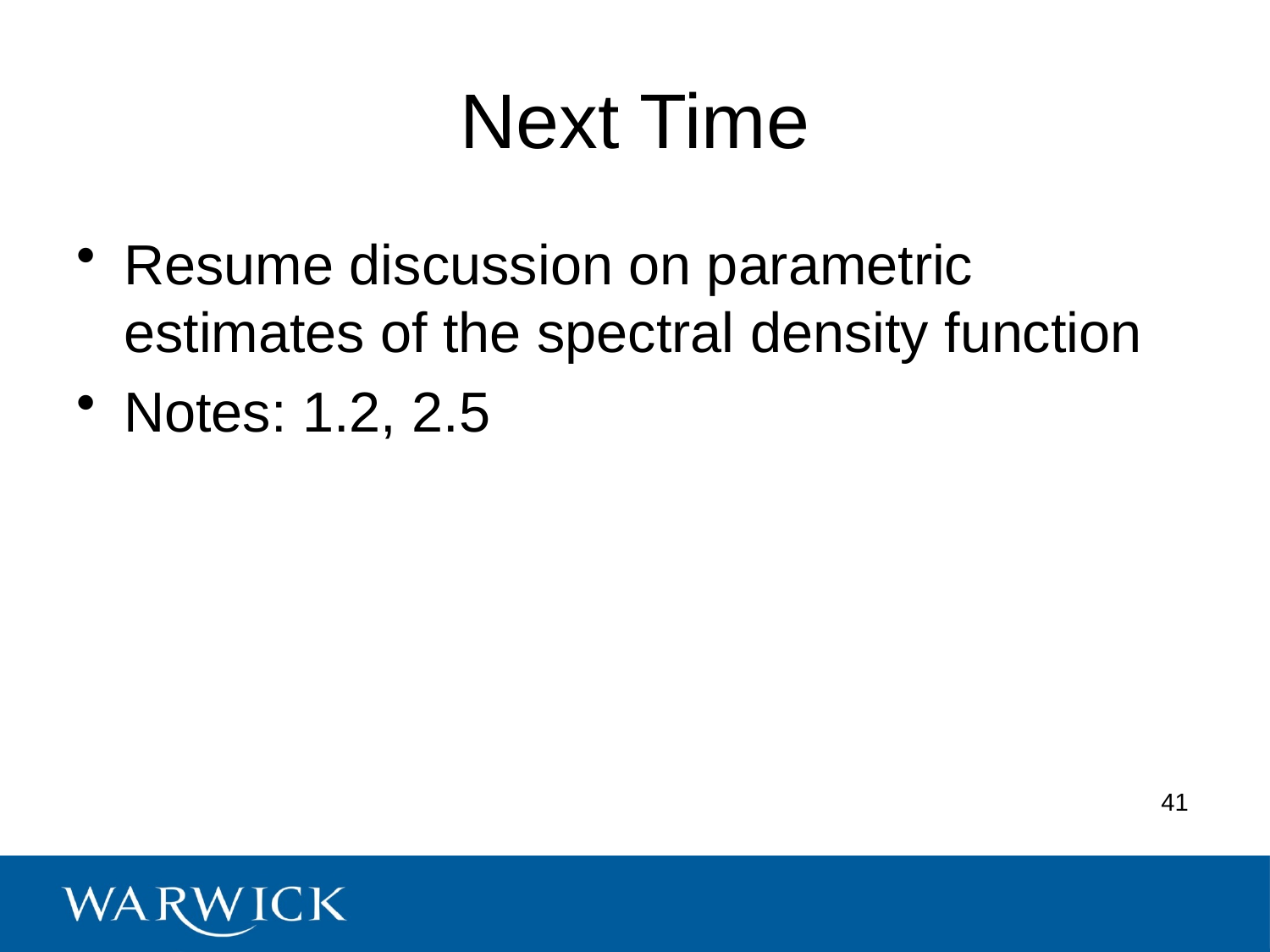

# Next Time
Resume discussion on parametric estimates of the spectral density function
Notes: 1.2, 2.5
41